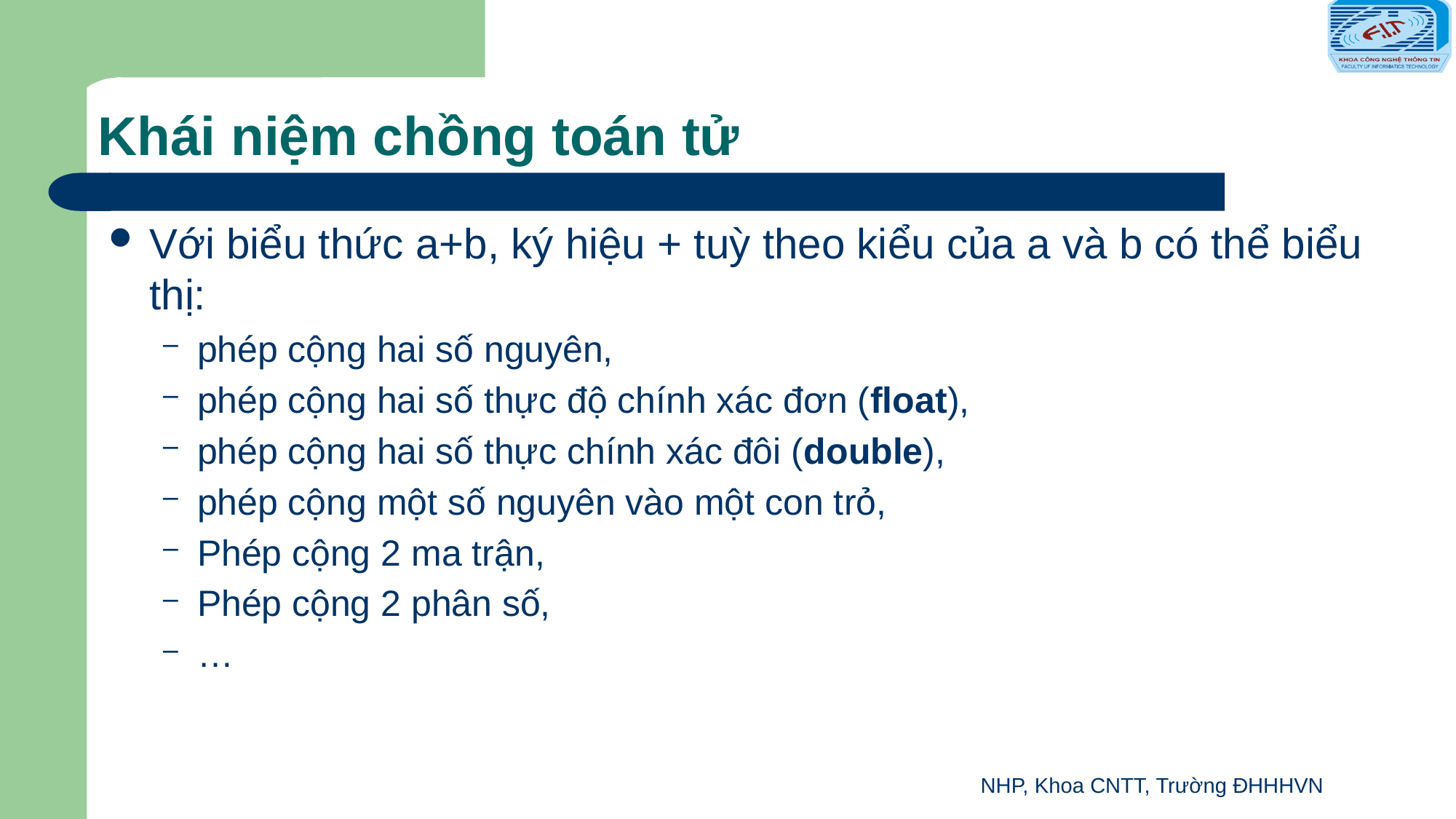

# Khái niệm chồng toán tử
Với biểu thức a+b, ký hiệu + tuỳ theo kiểu của a và b có thể biểu thị:
phép cộng hai số nguyên,
phép cộng hai số thực độ chính xác đơn (float),
phép cộng hai số thực chính xác đôi (double),
phép cộng một số nguyên vào một con trỏ,
Phép cộng 2 ma trận,
Phép cộng 2 phân số,
…

NHP, Khoa CNTT, Trường ĐHHHVN